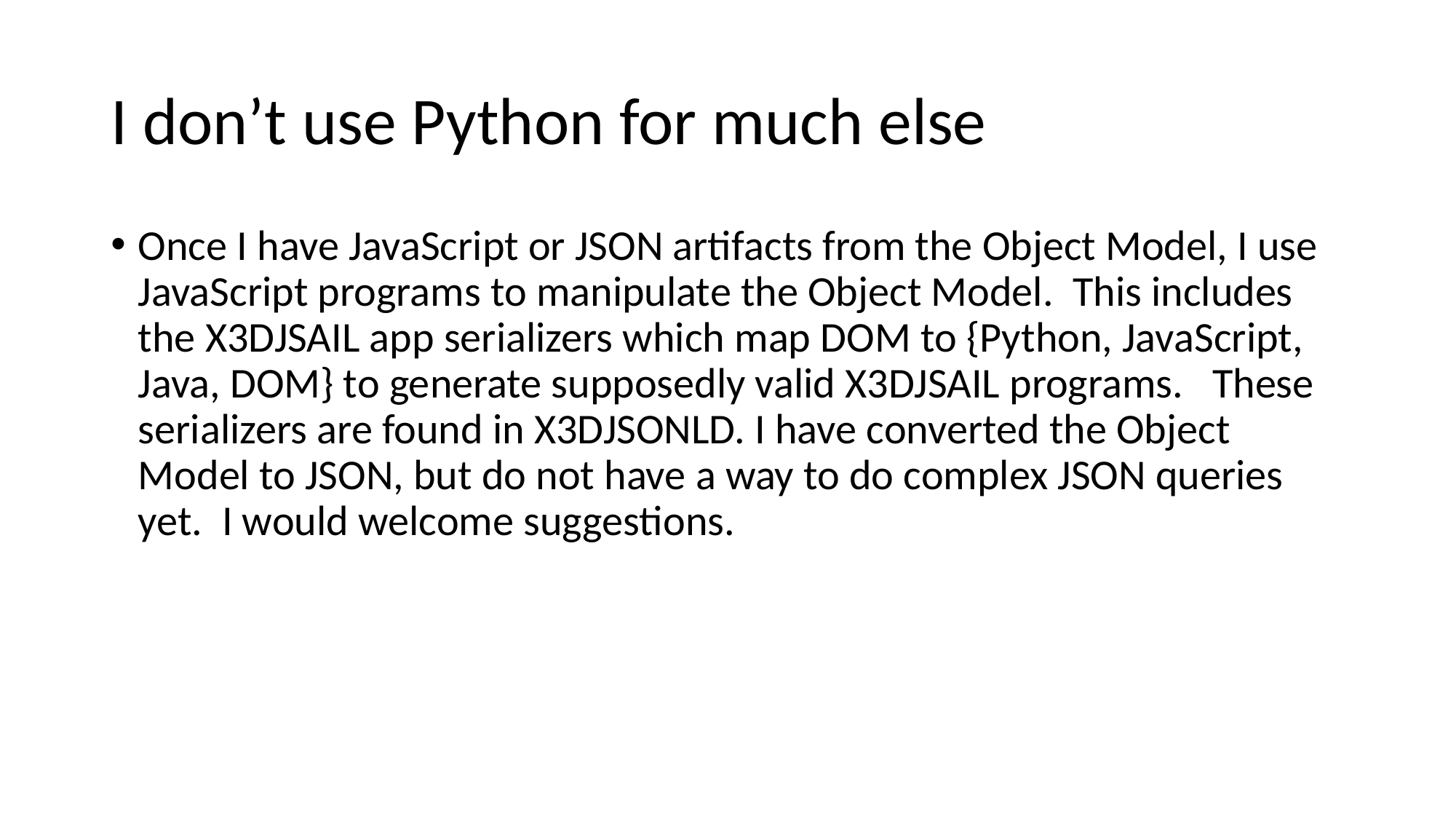

# I don’t use Python for much else
Once I have JavaScript or JSON artifacts from the Object Model, I use JavaScript programs to manipulate the Object Model.  This includes the X3DJSAIL app serializers which map DOM to {Python, JavaScript, Java, DOM} to generate supposedly valid X3DJSAIL programs.   These serializers are found in X3DJSONLD. I have converted the Object Model to JSON, but do not have a way to do complex JSON queries yet.  I would welcome suggestions.